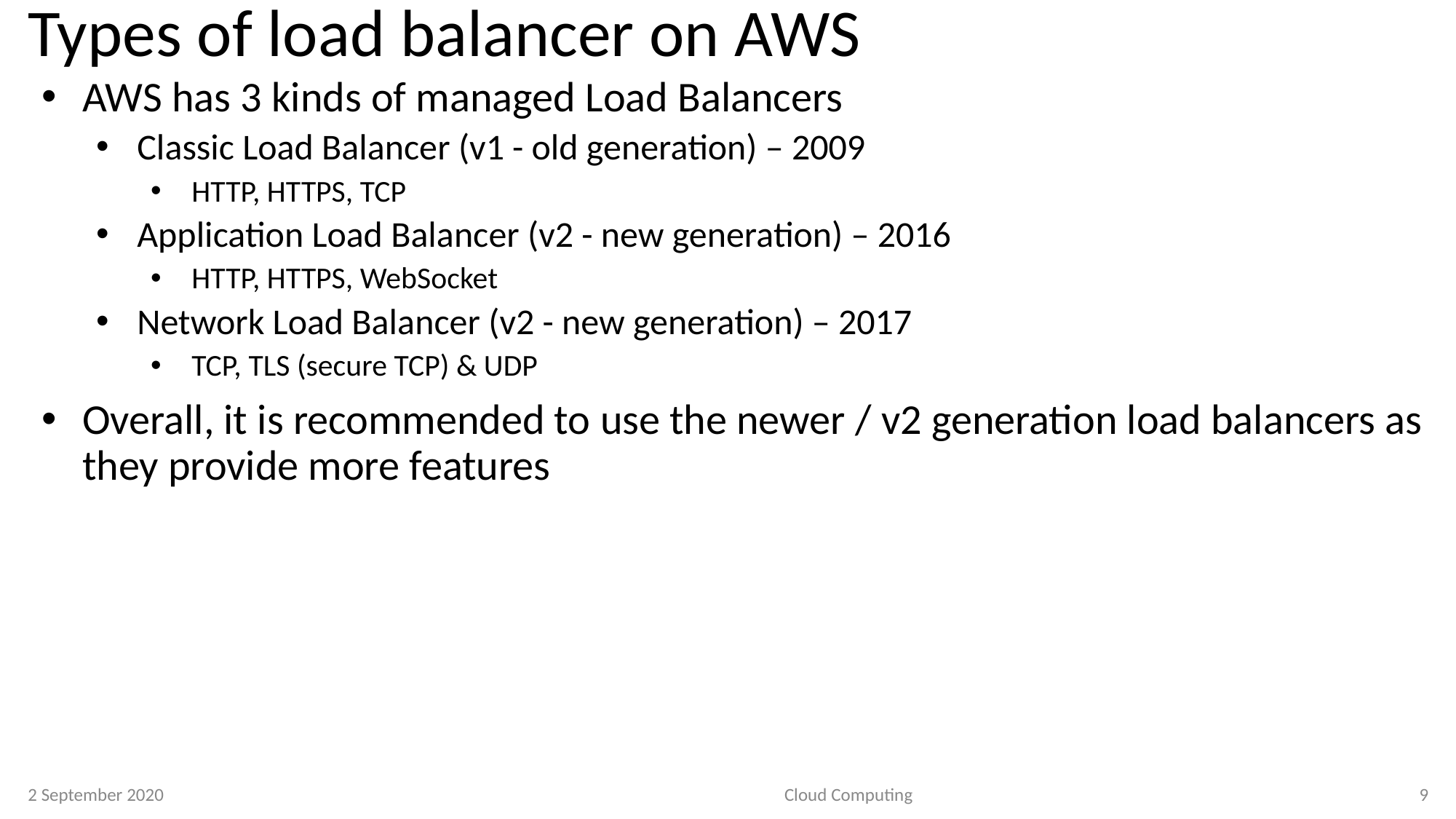

# Types of load balancer on AWS
AWS has 3 kinds of managed Load Balancers
Classic Load Balancer (v1 - old generation) – 2009
HTTP, HTTPS, TCP
Application Load Balancer (v2 - new generation) – 2016
HTTP, HTTPS, WebSocket
Network Load Balancer (v2 - new generation) – 2017
TCP, TLS (secure TCP) & UDP
Overall, it is recommended to use the newer / v2 generation load balancers as they provide more features
2 September 2020
Cloud Computing
9